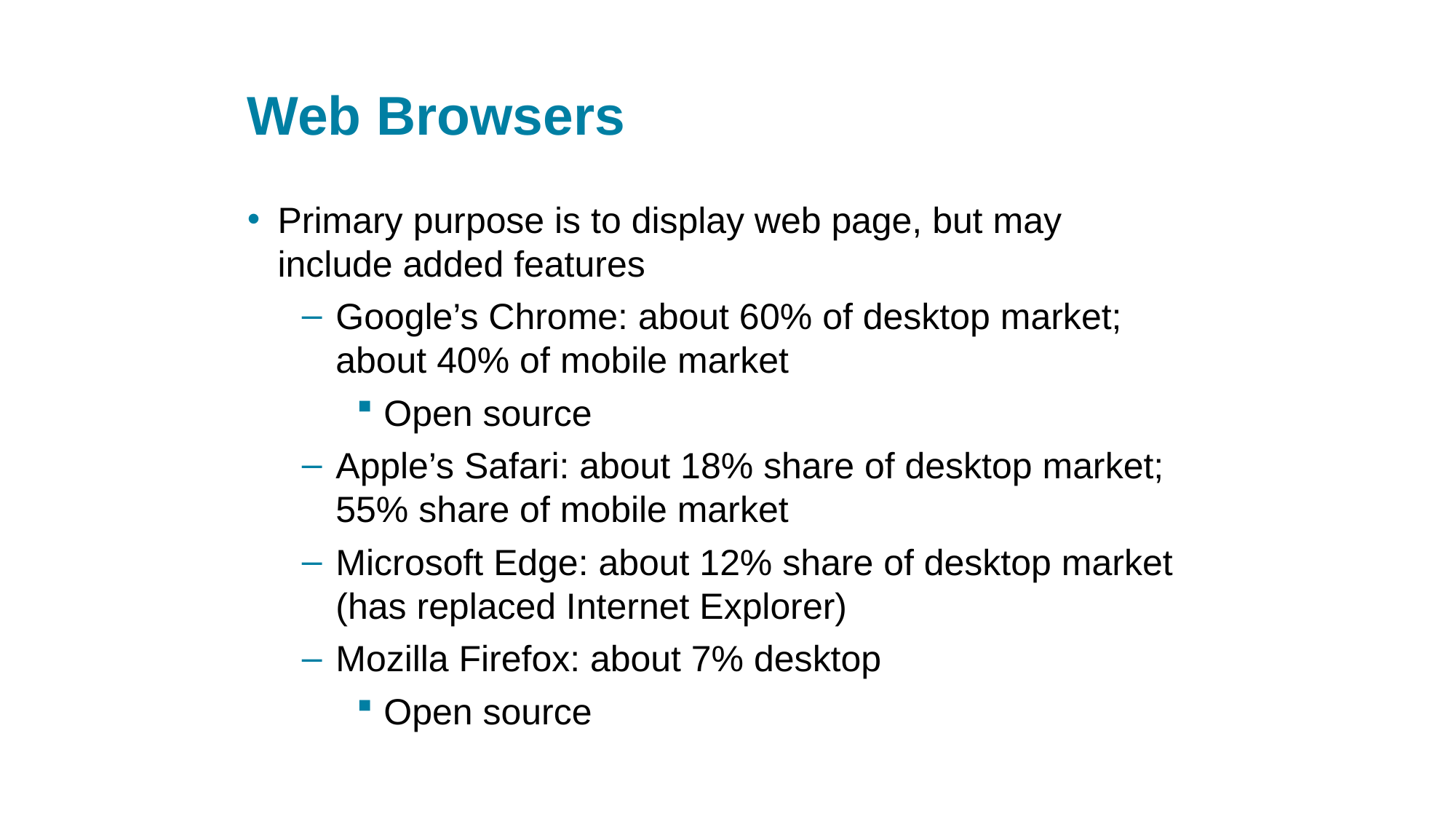

# Web Browsers
Primary purpose is to display web page, but may include added features
Google’s Chrome: about 60% of desktop market; about 40% of mobile market
Open source
Apple’s Safari: about 18% share of desktop market; 55% share of mobile market
Microsoft Edge: about 12% share of desktop market (has replaced Internet Explorer)
Mozilla Firefox: about 7% desktop
Open source